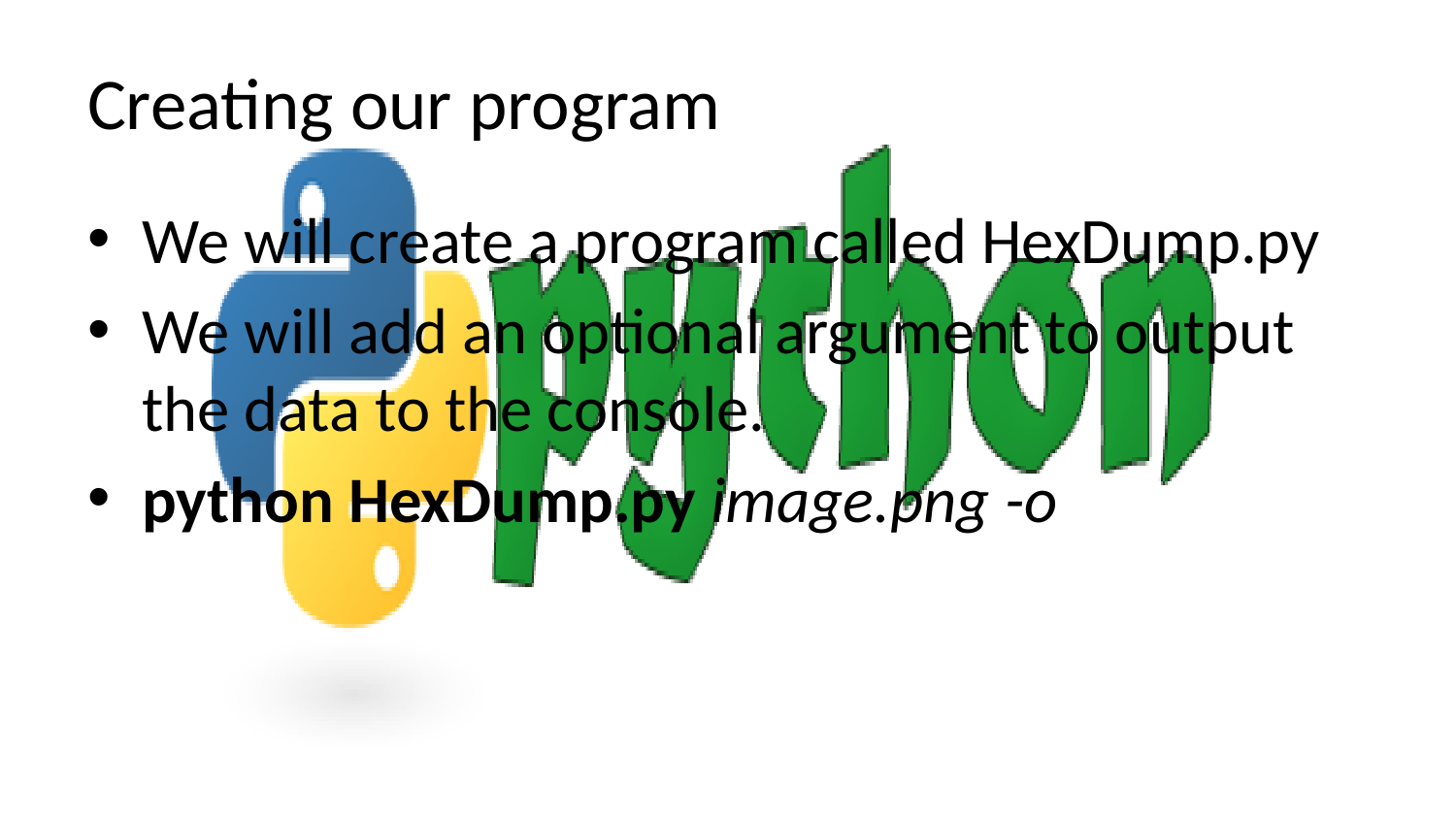

# Creating our program
We will create a program called HexDump.py
We will add an optional argument to output the data to the console.
python HexDump.py image.png -o